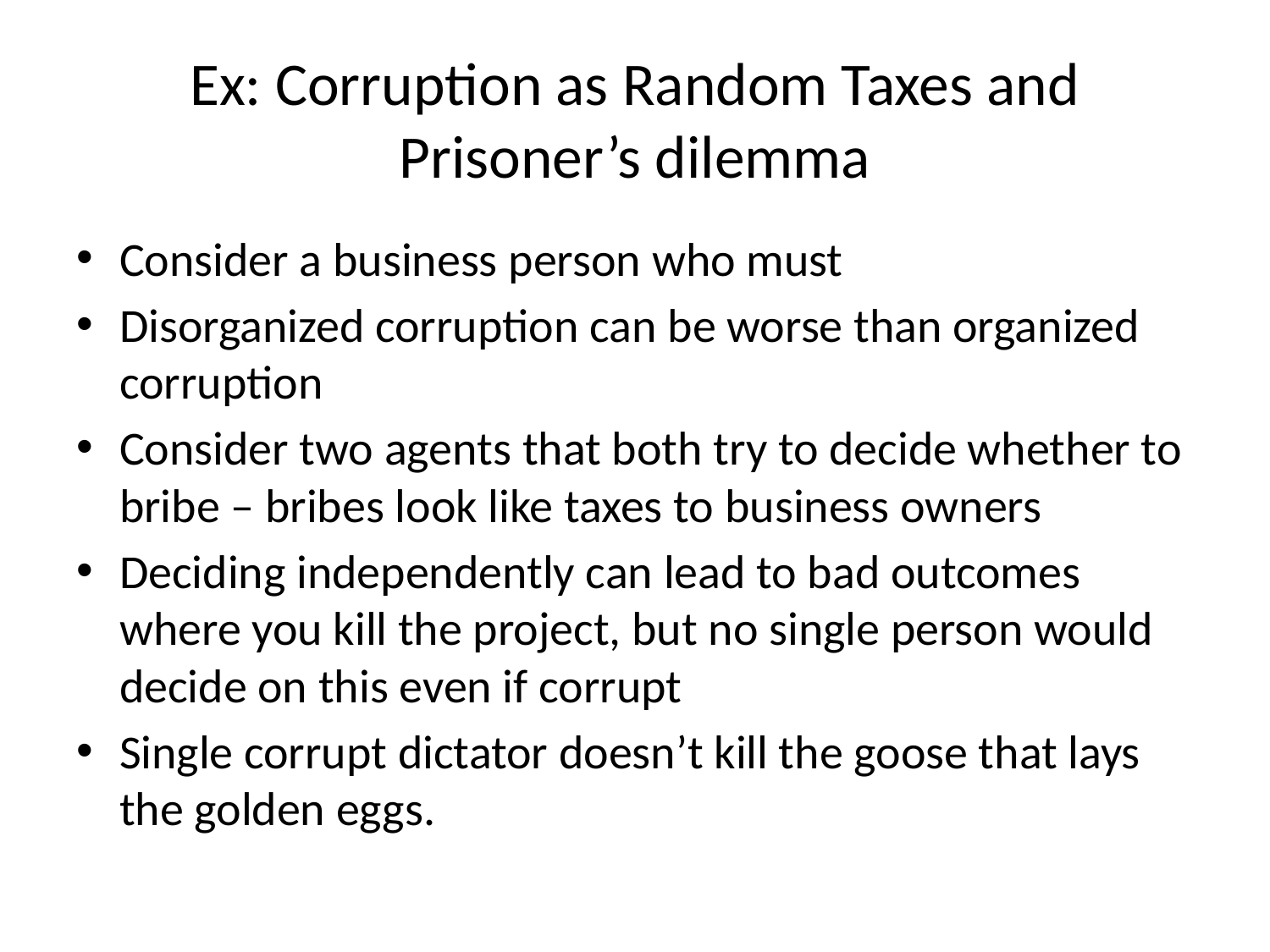

# Ex: Corruption as Random Taxes and Prisoner’s dilemma
Consider a business person who must
Disorganized corruption can be worse than organized corruption
Consider two agents that both try to decide whether to bribe – bribes look like taxes to business owners
Deciding independently can lead to bad outcomes where you kill the project, but no single person would decide on this even if corrupt
Single corrupt dictator doesn’t kill the goose that lays the golden eggs.